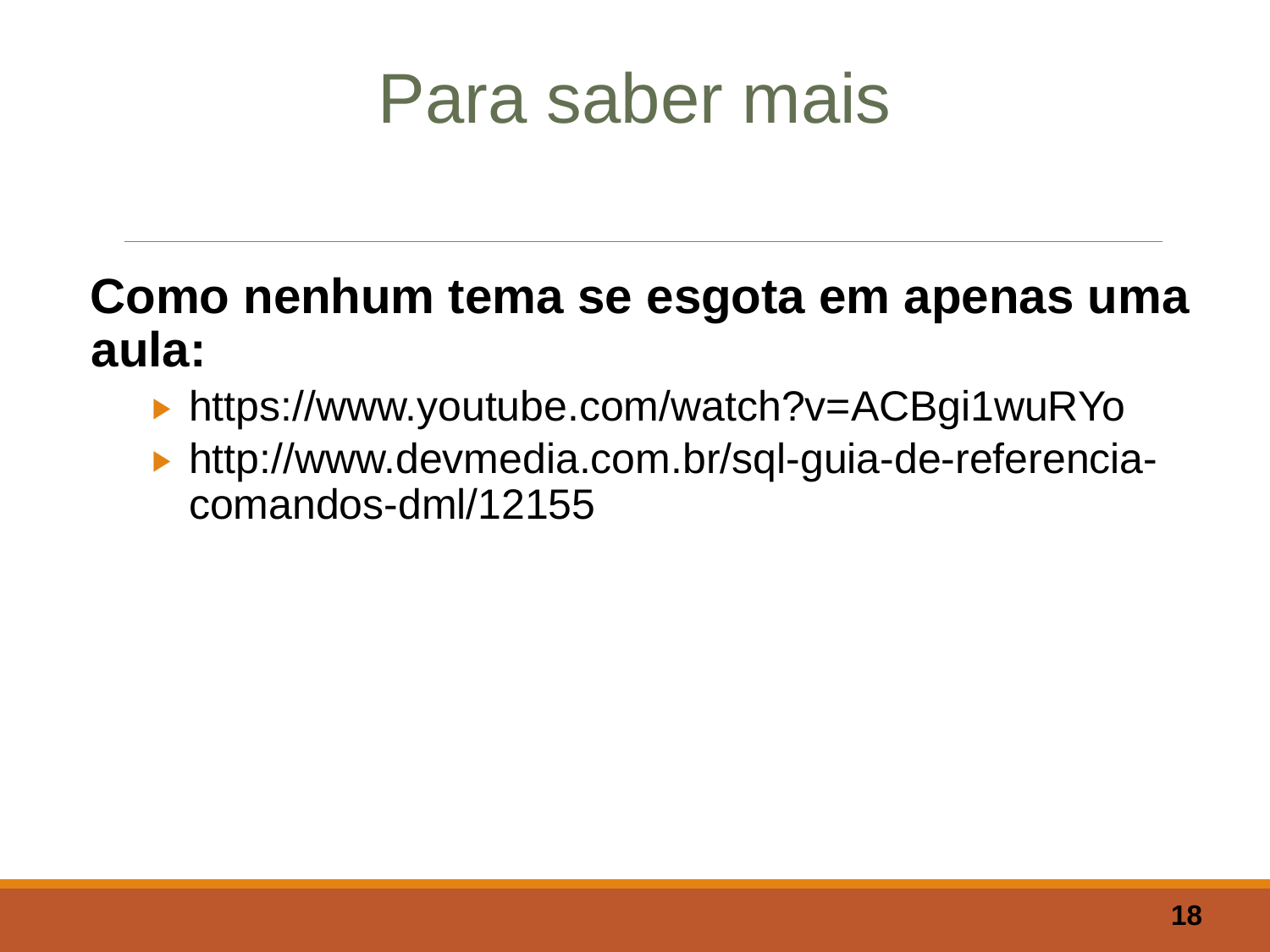

Para saber mais
Como nenhum tema se esgota em apenas uma aula:
https://www.youtube.com/watch?v=ACBgi1wuRYo
http://www.devmedia.com.br/sql-guia-de-referencia-comandos-dml/12155
18